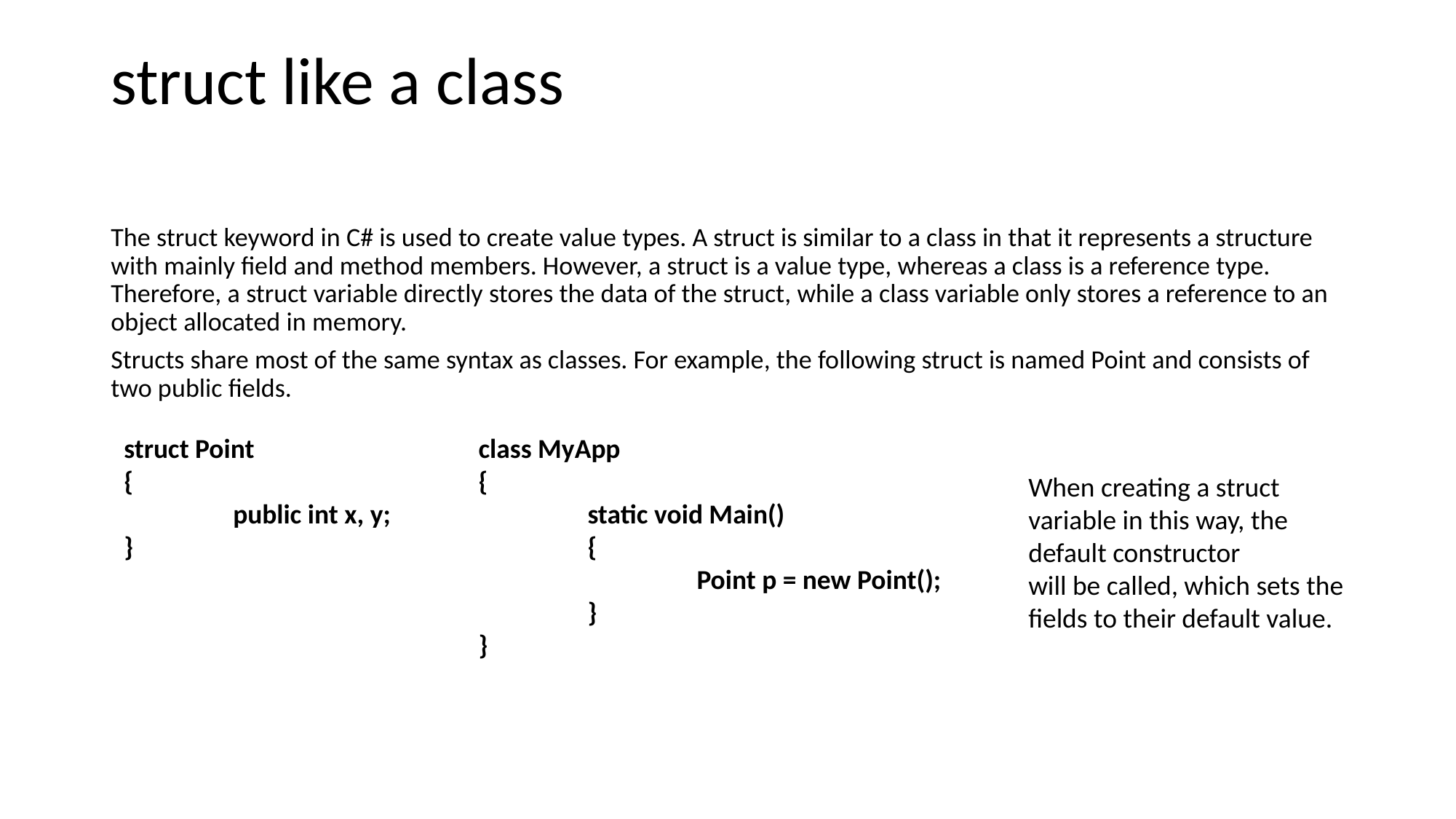

# struct like a class
The struct keyword in C# is used to create value types. A struct is similar to a class in that it represents a structure with mainly field and method members. However, a struct is a value type, whereas a class is a reference type. Therefore, a struct variable directly stores the data of the struct, while a class variable only stores a reference to an object allocated in memory.
Structs share most of the same syntax as classes. For example, the following struct is named Point and consists of two public fields.

struct Point
{
	public int x, y;
}
class MyApp
{
	static void Main()
	{
		Point p = new Point();
	}
}
When creating a struct variable in this way, the default constructor
will be called, which sets the fields to their default value.